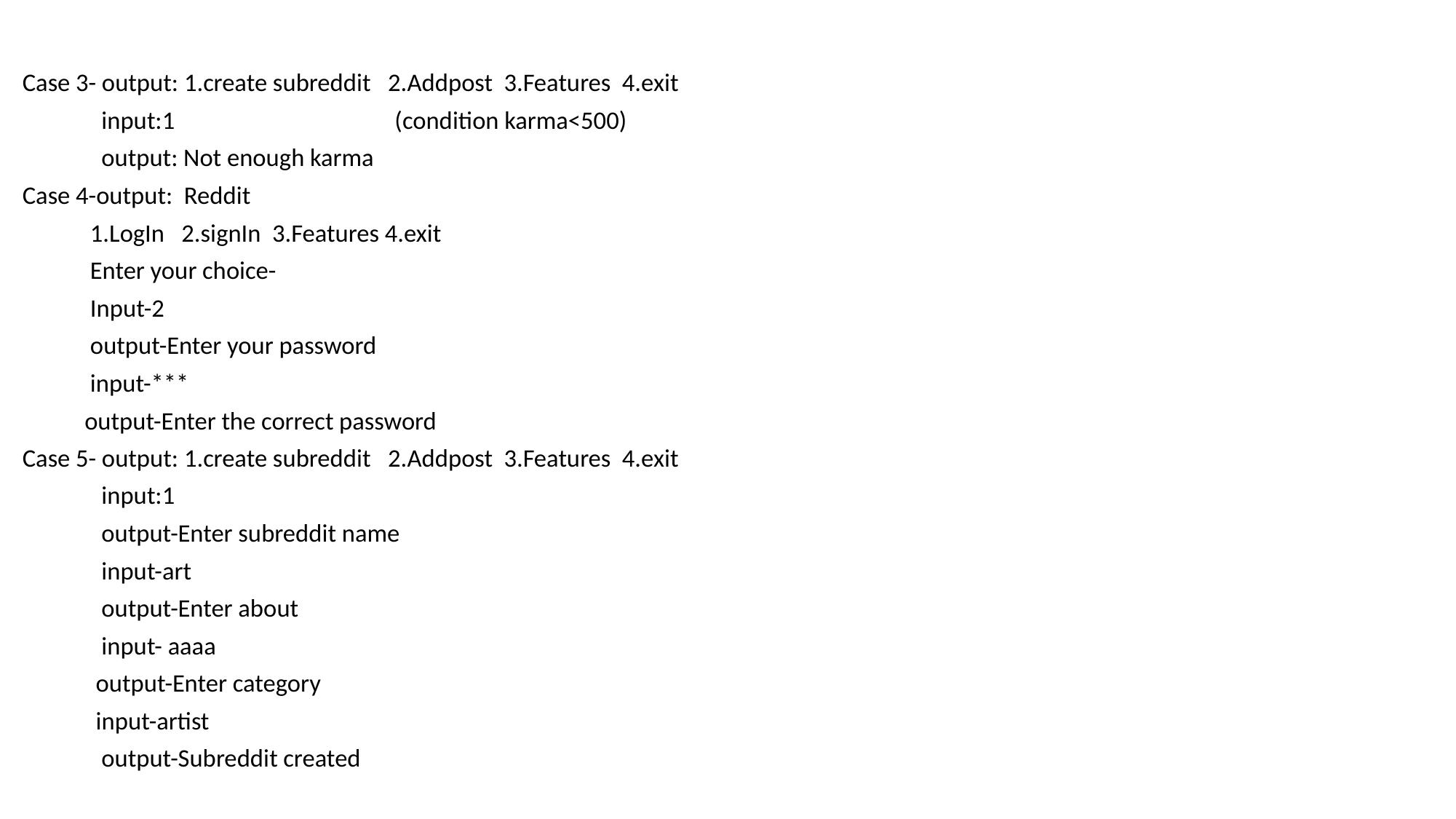

Case 3- output: 1.create subreddit   2.Addpost  3.Features  4.exit
              input:1                                       (condition karma<500)
              output: Not enough karma
Case 4-output:  Reddit
            1.LogIn   2.signIn  3.Features 4.exit
            Enter your choice-
            Input-2
            output-Enter your password
            input-***
           output-Enter the correct password
Case 5- output: 1.create subreddit   2.Addpost  3.Features  4.exit
              input:1
              output-Enter subreddit name
              input-art
              output-Enter about
              input- aaaa
             output-Enter category
             input-artist
              output-Subreddit created